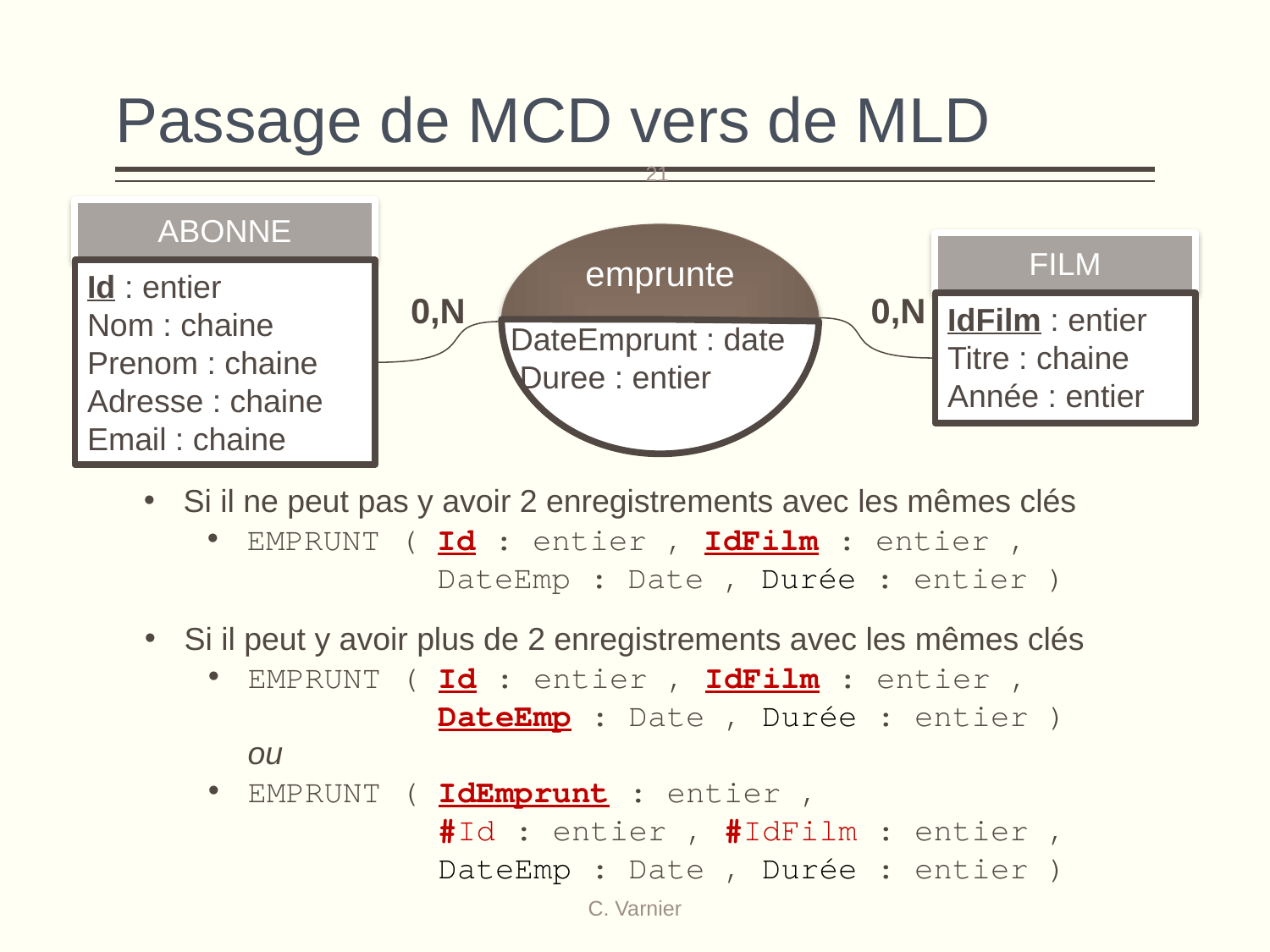

# Passage de MCD vers de MLD
21
 DateEmprunt : date
  Duree : entier
ABONNE
Id : entier
Nom : chaine
Prenom : chaine
Adresse : chaine
Email : chaine
emprunte
FILM
IdFilm : entier
Titre : chaine
Année : entier
0,N
0,N
Si il ne peut pas y avoir 2 enregistrements avec les mêmes clés
EMPRUNT ( Id : entier , IdFilm : entier ,
          DateEmp : Date , Durée : entier )
Si il peut y avoir plus de 2 enregistrements avec les mêmes clés
EMPRUNT ( Id : entier , IdFilm : entier ,
          DateEmp : Date , Durée : entier )
ou
EMPRUNT ( IdEmprunt : entier ,
          #Id : entier , #IdFilm : entier ,
          DateEmp : Date , Durée : entier )

C. Varnier